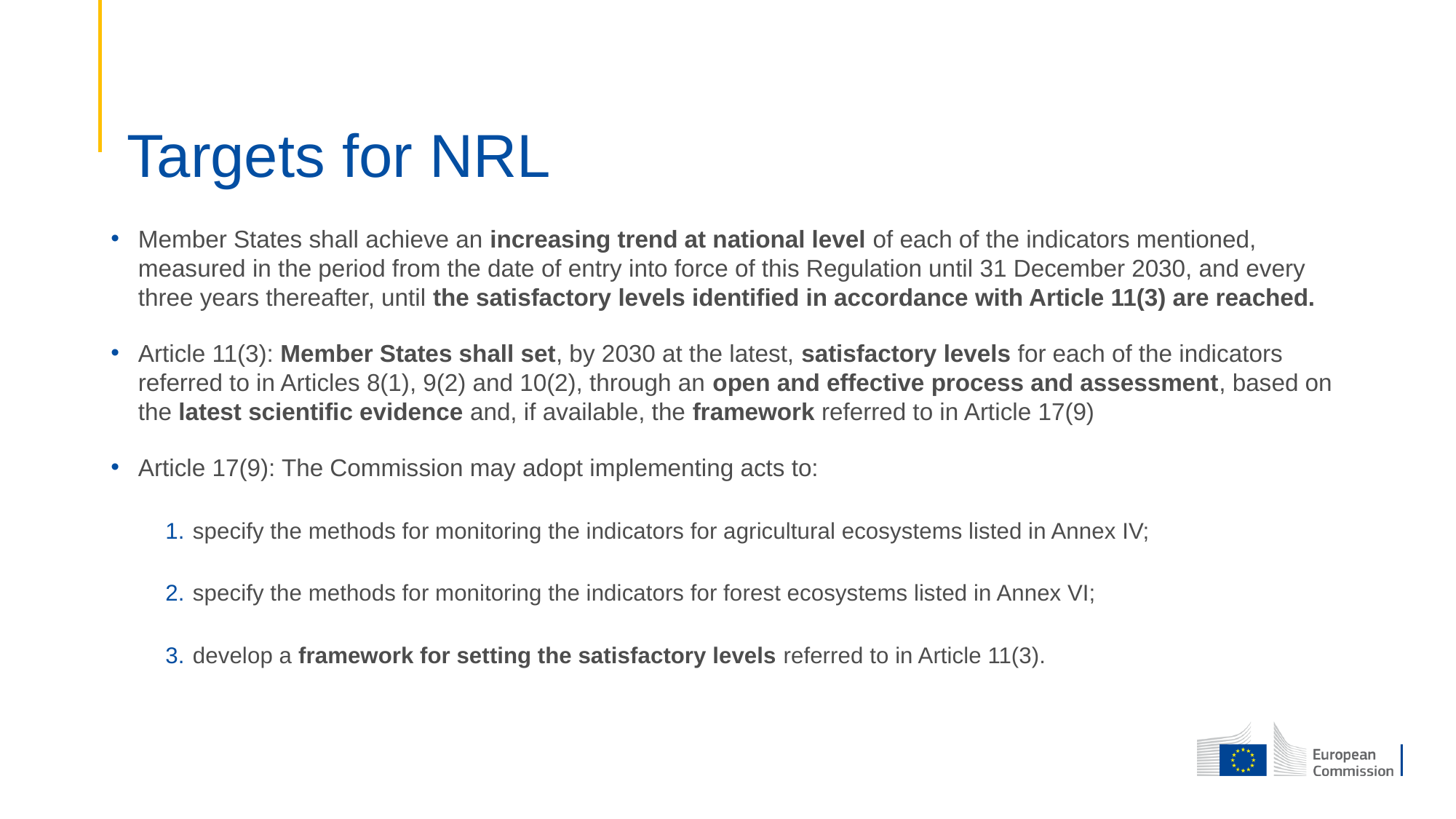

Targets for NRL
Member States shall achieve an increasing trend at national level of each of the indicators mentioned, measured in the period from the date of entry into force of this Regulation until 31 December 2030, and every three years thereafter, until the satisfactory levels identified in accordance with Article 11(3) are reached.
Article 11(3): Member States shall set, by 2030 at the latest, satisfactory levels for each of the indicators referred to in Articles 8(1), 9(2) and 10(2), through an open and effective process and assessment, based on the latest scientific evidence and, if available, the framework referred to in Article 17(9)
Article 17(9): The Commission may adopt implementing acts to:
specify the methods for monitoring the indicators for agricultural ecosystems listed in Annex IV;
specify the methods for monitoring the indicators for forest ecosystems listed in Annex VI;
develop a framework for setting the satisfactory levels referred to in Article 11(3).